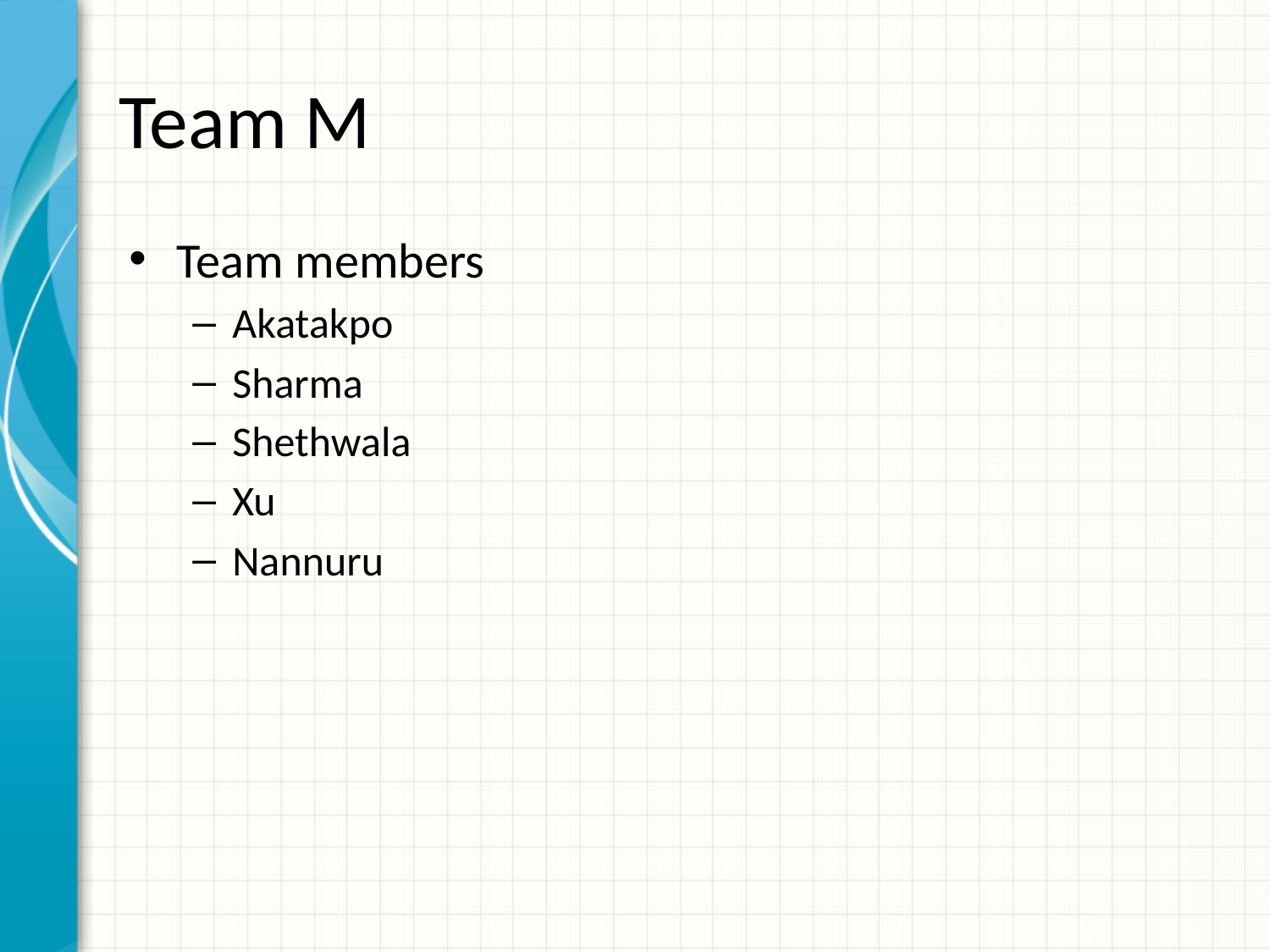

# Team M
Team members
Akatakpo
Sharma
Shethwala
Xu
Nannuru